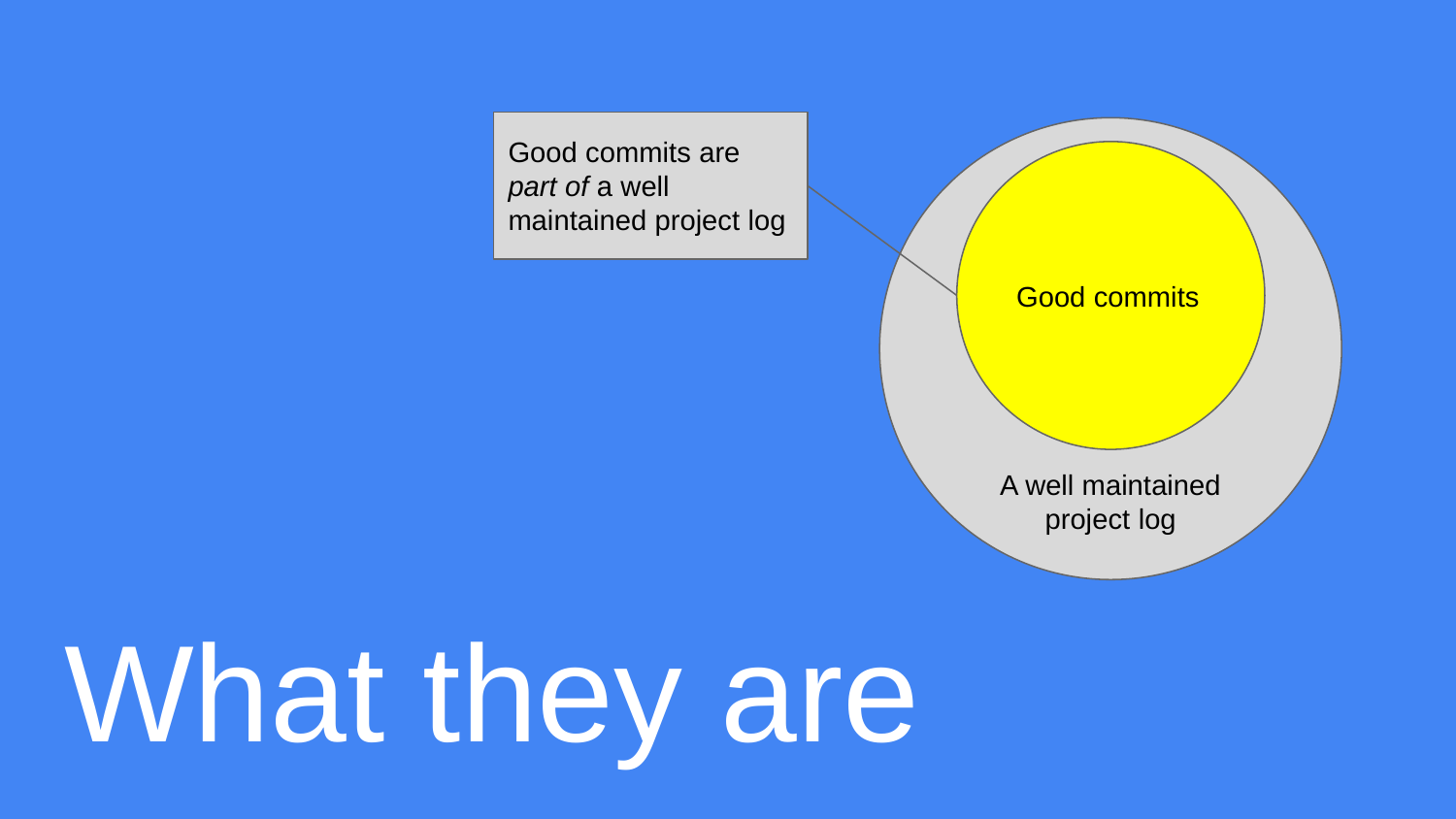

Good commits are part of a well maintained project log

A well maintained project log
Good commits
# What they are